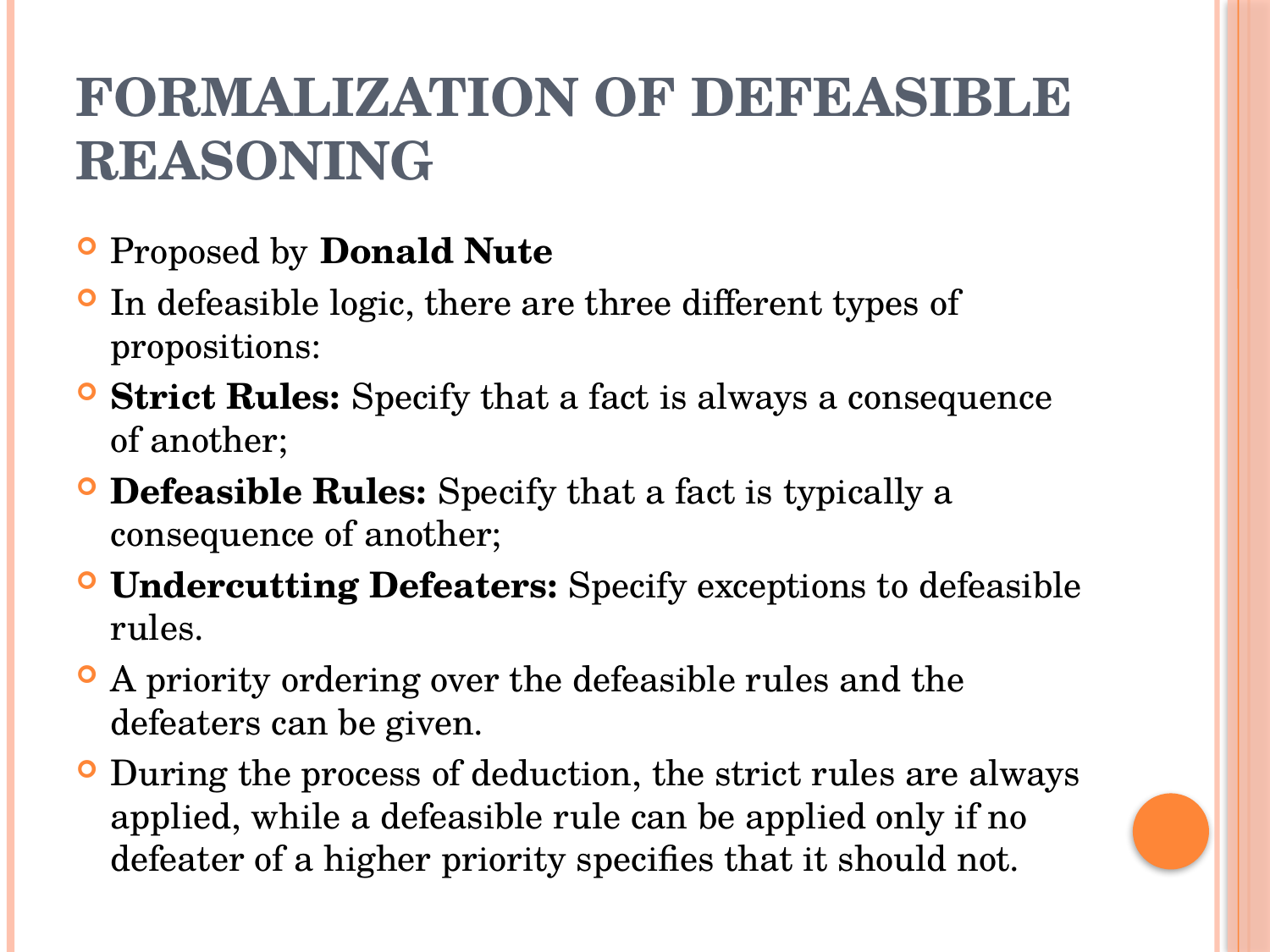

# Formalization of Defeasible Reasoning
Proposed by Donald Nute
In defeasible logic, there are three different types of propositions:
Strict Rules: Specify that a fact is always a consequence of another;
Defeasible Rules: Specify that a fact is typically a consequence of another;
Undercutting Defeaters: Specify exceptions to defeasible rules.
A priority ordering over the defeasible rules and the defeaters can be given.
During the process of deduction, the strict rules are always applied, while a defeasible rule can be applied only if no defeater of a higher priority specifies that it should not.